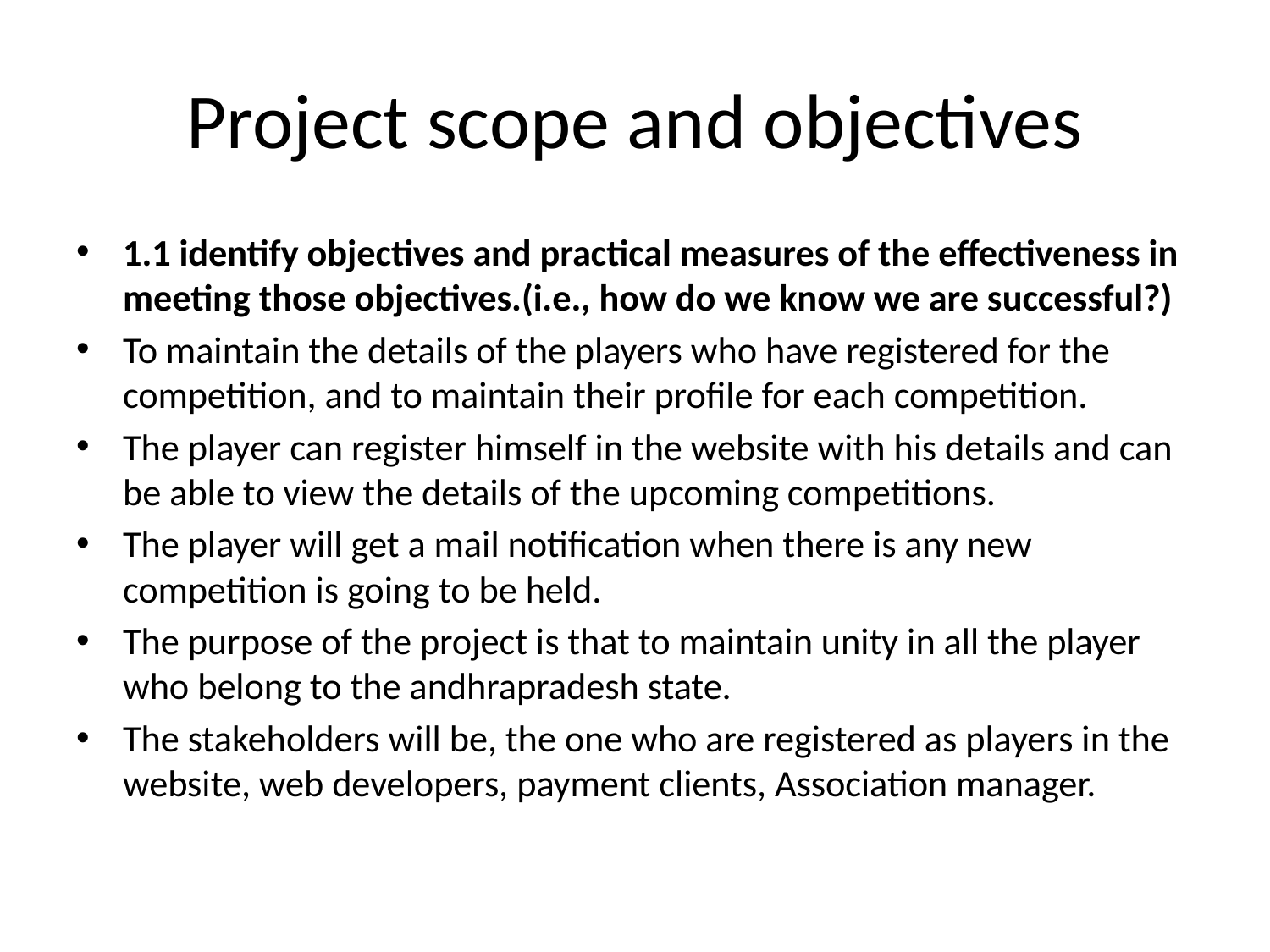

# Project scope and objectives
1.1 identify objectives and practical measures of the effectiveness in meeting those objectives.(i.e., how do we know we are successful?)
To maintain the details of the players who have registered for the competition, and to maintain their profile for each competition.
The player can register himself in the website with his details and can be able to view the details of the upcoming competitions.
The player will get a mail notification when there is any new competition is going to be held.
The purpose of the project is that to maintain unity in all the player who belong to the andhrapradesh state.
The stakeholders will be, the one who are registered as players in the website, web developers, payment clients, Association manager.